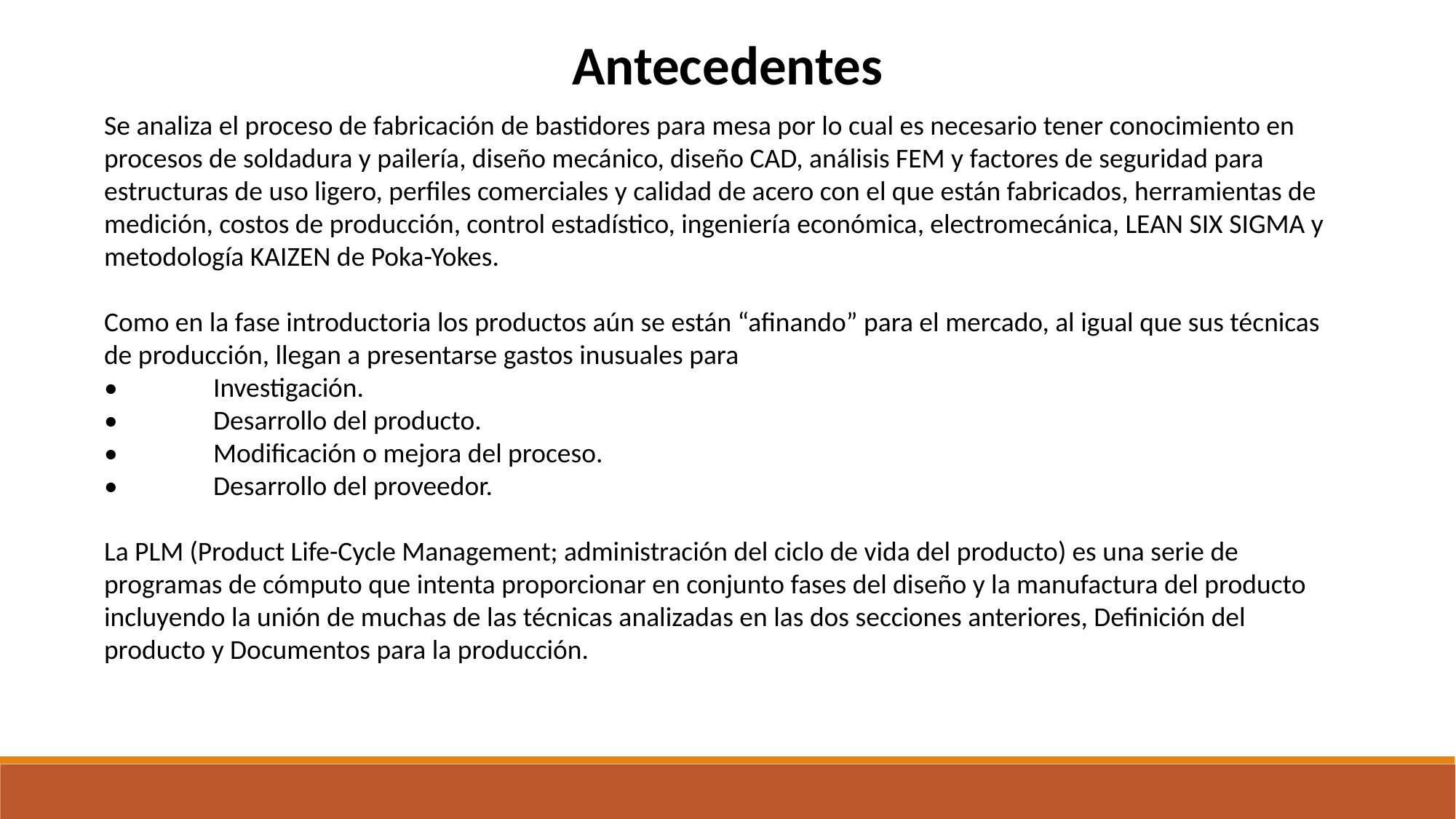

Antecedentes
Se analiza el proceso de fabricación de bastidores para mesa por lo cual es necesario tener conocimiento en procesos de soldadura y pailería, diseño mecánico, diseño CAD, análisis FEM y factores de seguridad para estructuras de uso ligero, perfiles comerciales y calidad de acero con el que están fabricados, herramientas de medición, costos de producción, control estadístico, ingeniería económica, electromecánica, LEAN SIX SIGMA y metodología KAIZEN de Poka-Yokes.

Como en la fase introductoria los productos aún se están “afinando” para el mercado, al igual que sus técnicas de producción, llegan a presentarse gastos inusuales para
•	Investigación.
•	Desarrollo del producto.
•	Modificación o mejora del proceso.
•	Desarrollo del proveedor.

La PLM (Product Life-Cycle Management; administración del ciclo de vida del producto) es una serie de programas de cómputo que intenta proporcionar en conjunto fases del diseño y la manufactura del producto incluyendo la unión de muchas de las técnicas analizadas en las dos secciones anteriores, Definición del producto y Documentos para la producción.